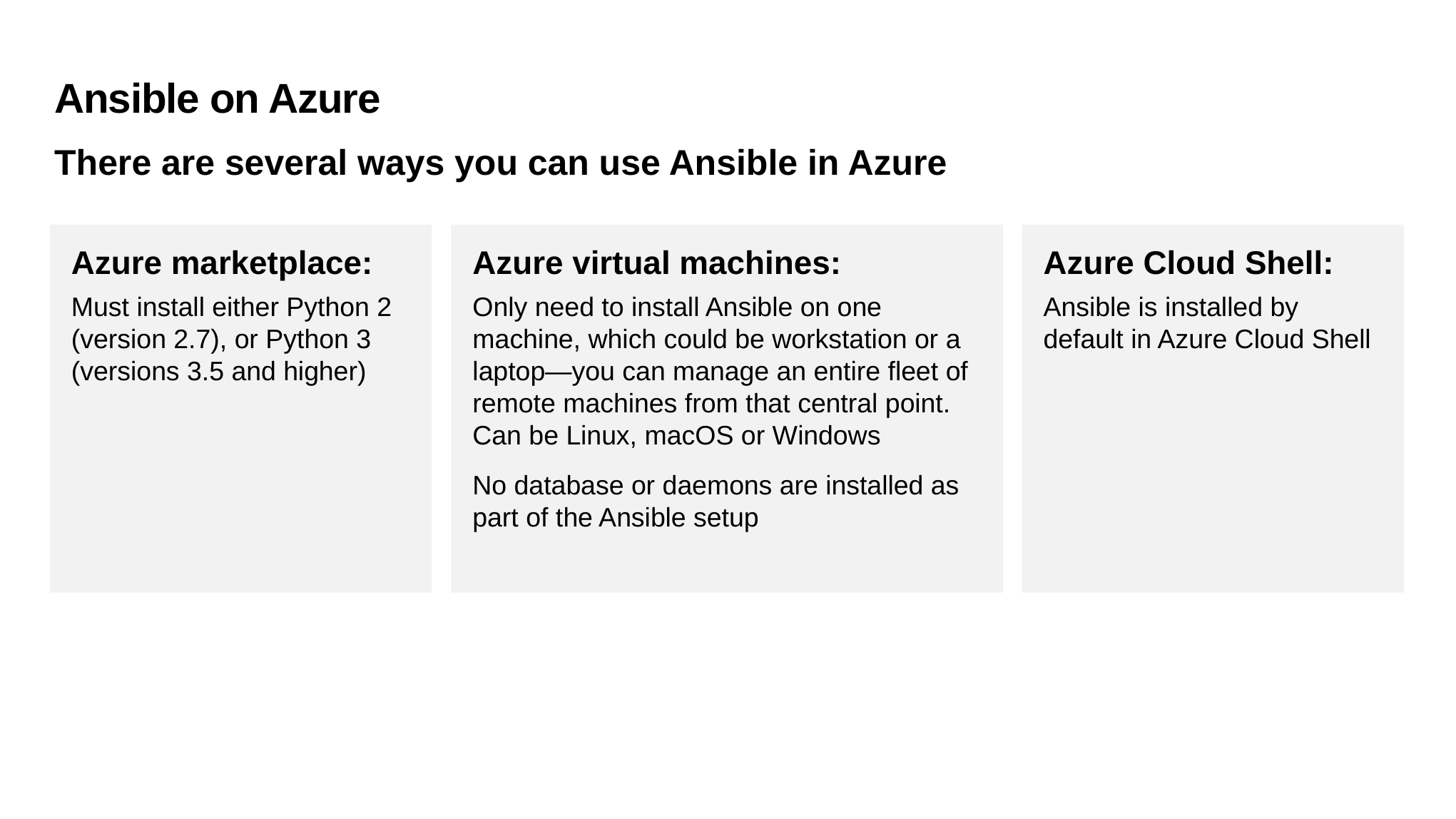

# Ansible on Azure
There are several ways you can use Ansible in Azure
Azure marketplace:
Must install either Python 2 (version 2.7), or Python 3 (versions 3.5 and higher)

Azure virtual machines:
Only need to install Ansible on one machine, which could be workstation or a laptop—you can manage an entire fleet of remote machines from that central point. Can be Linux, macOS or Windows
No database or daemons are installed as part of the Ansible setup
Azure Cloud Shell:
Ansible is installed by default in Azure Cloud Shell